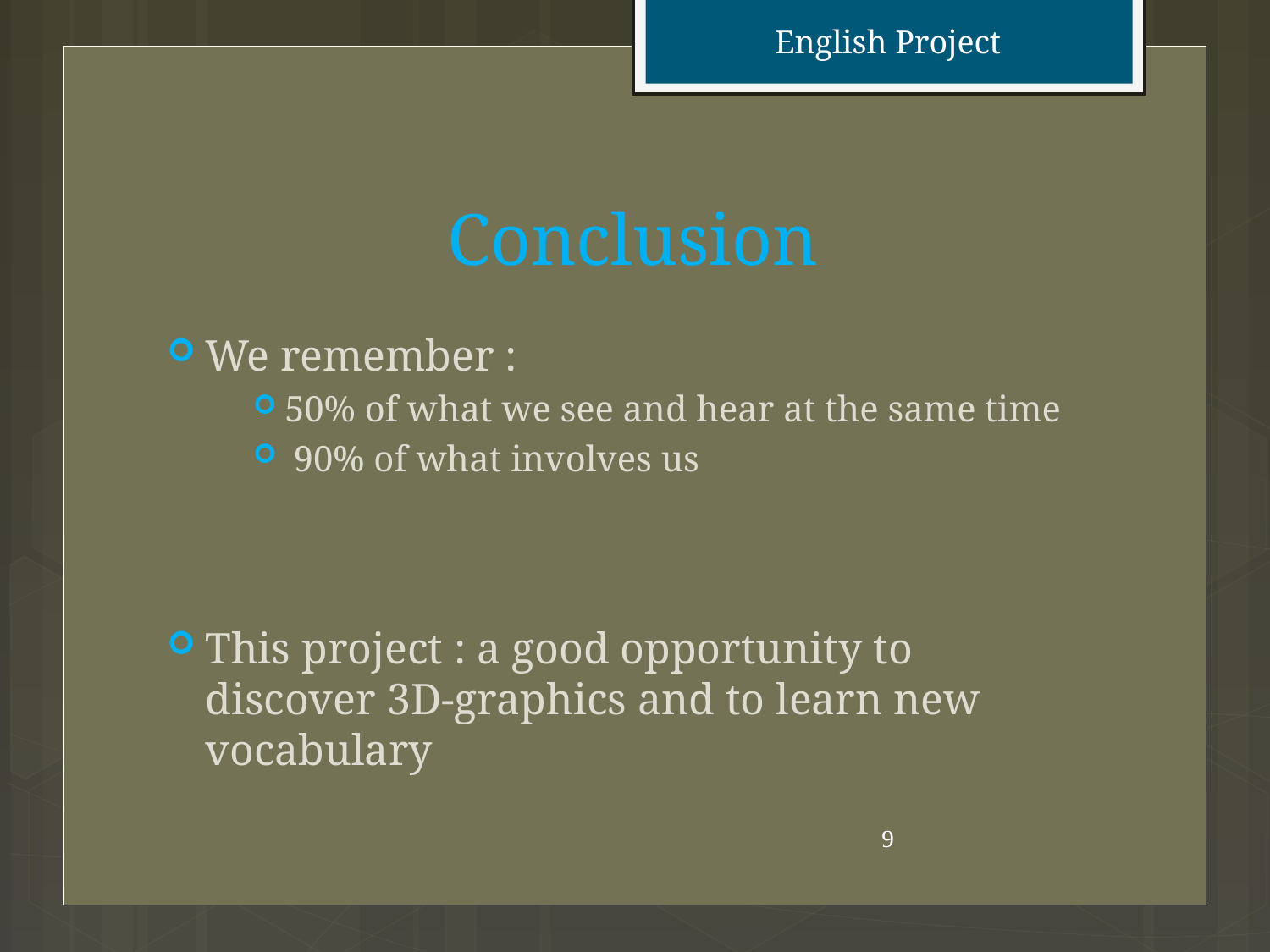

English Project
# Conclusion
We remember :
50% of what we see and hear at the same time
 90% of what involves us

This project : a good opportunity to discover 3D-graphics and to learn new vocabulary

9